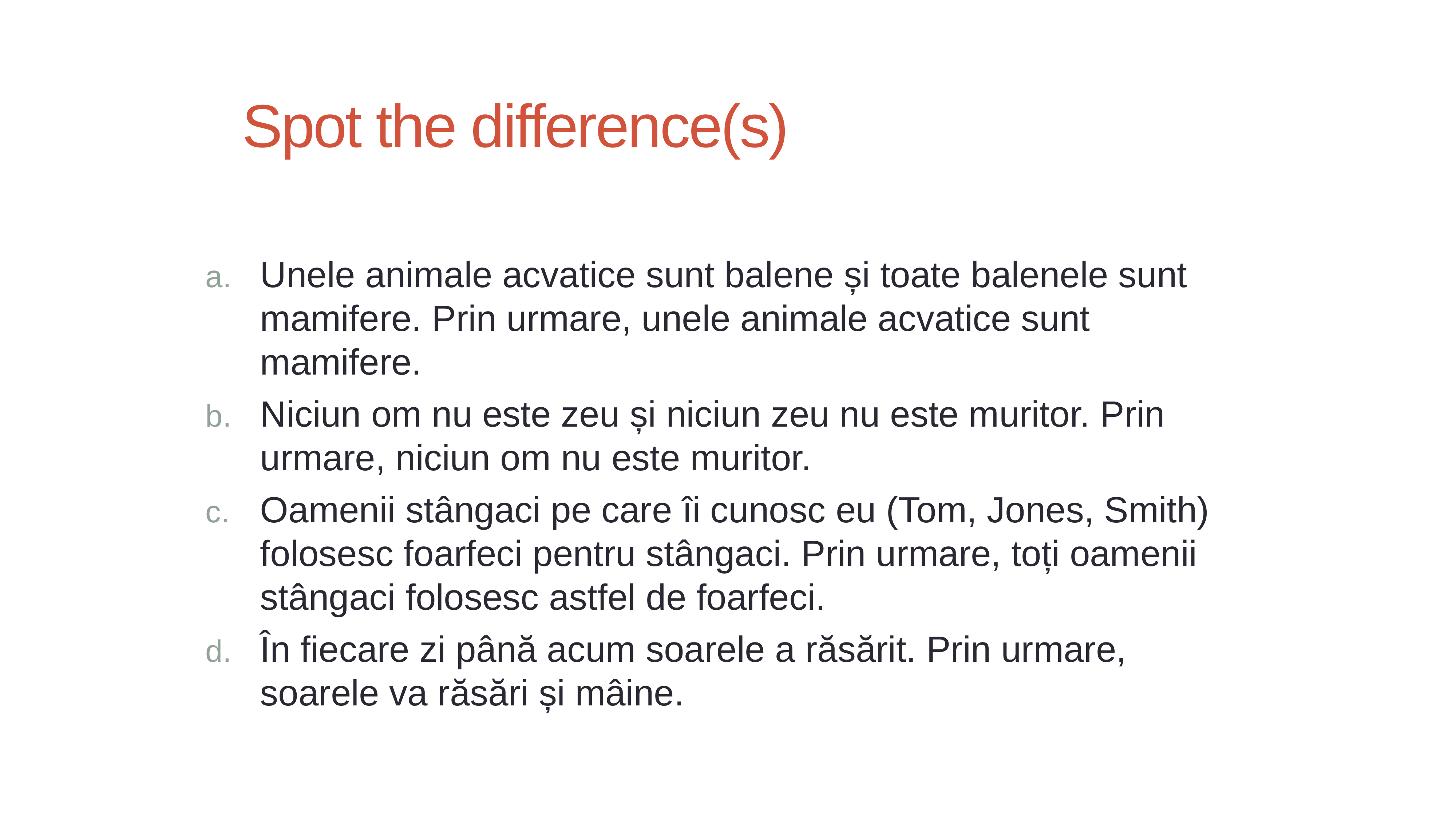

# Spot the difference(s)
Unele animale acvatice sunt balene și toate balenele sunt mamifere. Prin urmare, unele animale acvatice sunt mamifere.
Niciun om nu este zeu și niciun zeu nu este muritor. Prin urmare, niciun om nu este muritor.
Oamenii stângaci pe care îi cunosc eu (Tom, Jones, Smith) folosesc foarfeci pentru stângaci. Prin urmare, toți oamenii stângaci folosesc astfel de foarfeci.
În fiecare zi până acum soarele a răsărit. Prin urmare, soarele va răsări și mâine.